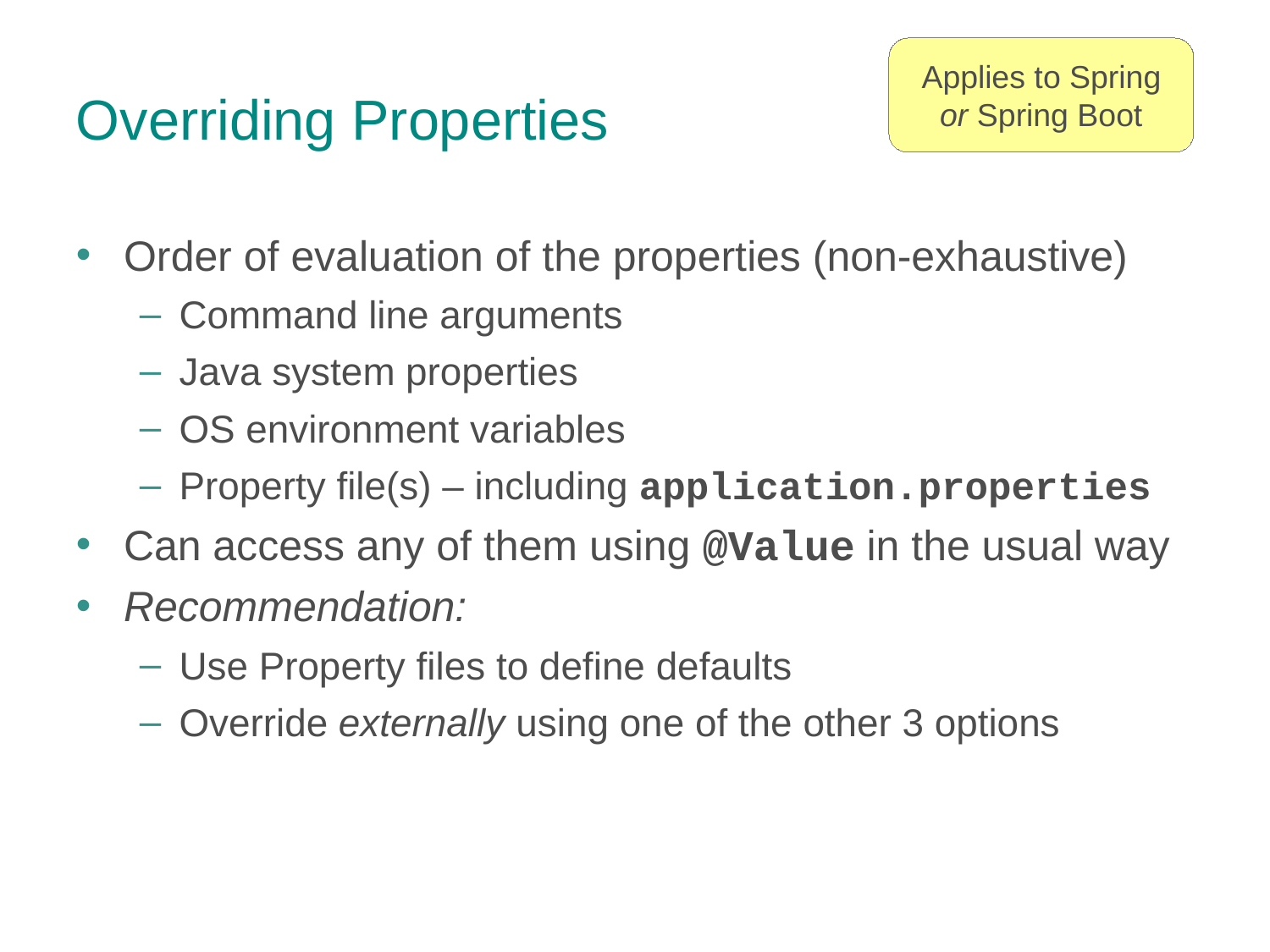

Overriding Properties
Applies to Spring or Spring Boot
Order of evaluation of the properties (non-exhaustive)
Command line arguments
Java system properties
OS environment variables
Property file(s) – including application.properties
Can access any of them using @Value in the usual way
Recommendation:
Use Property files to define defaults
Override externally using one of the other 3 options